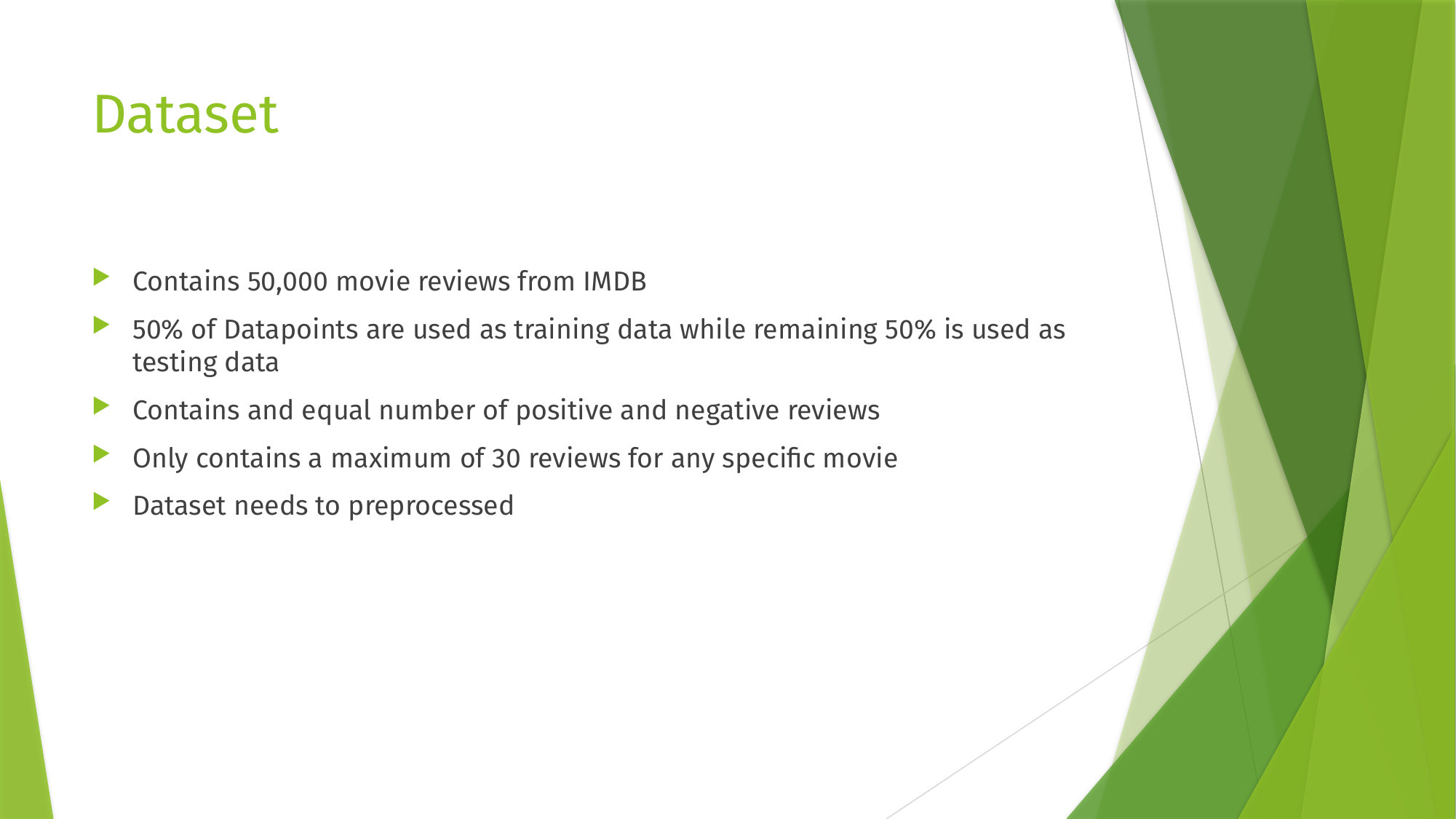

# Dataset
Contains 50,000 movie reviews from IMDB
50% of Datapoints are used as training data while remaining 50% is used as testing data
Contains and equal number of positive and negative reviews
Only contains a maximum of 30 reviews for any specific movie
Dataset needs to preprocessed